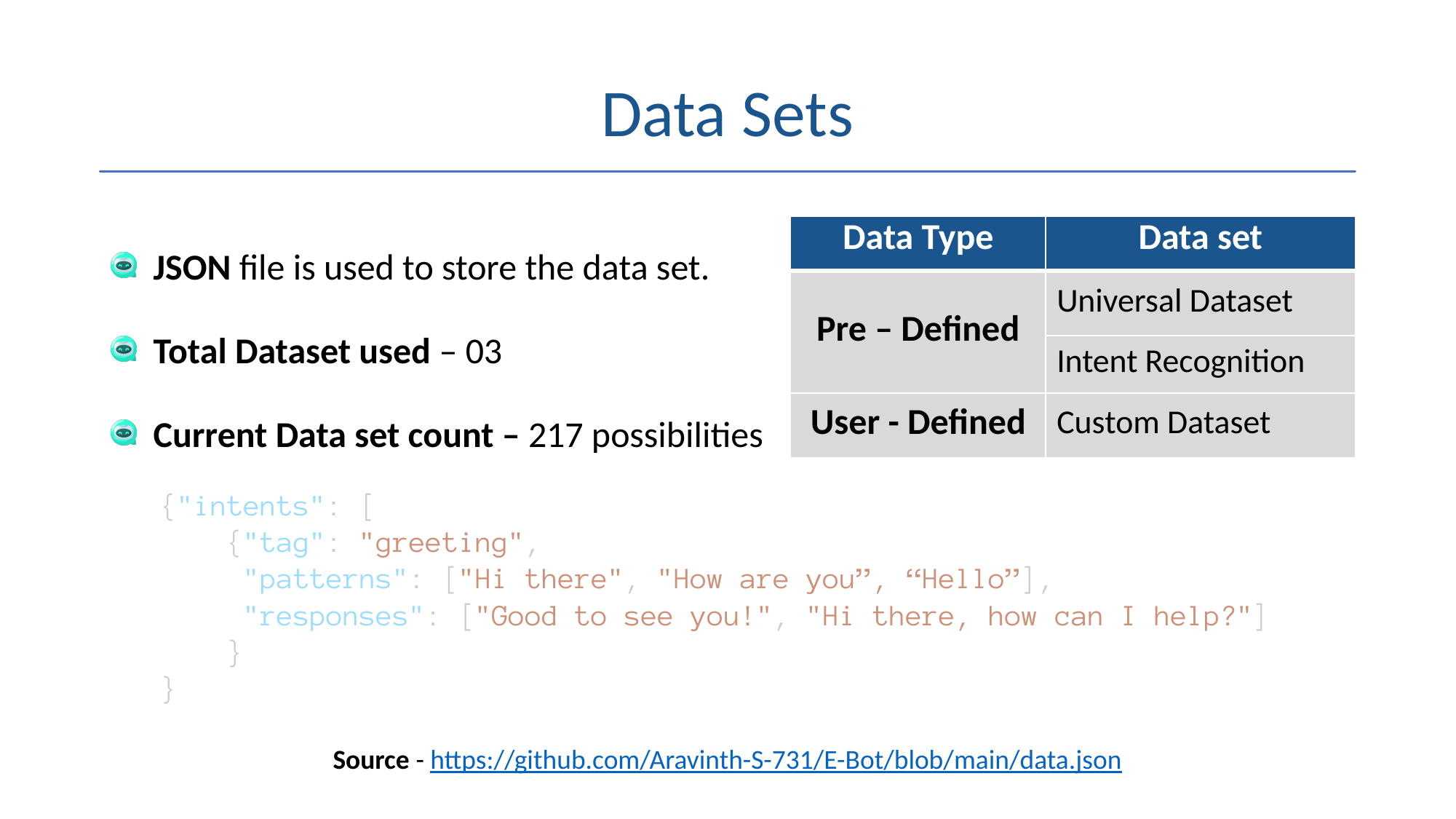

# Data Sets
| Data Type | Data set |
| --- | --- |
| Pre – Defined | Universal Dataset |
|  | Intent Recognition |
| User - Defined | Custom Dataset |
JSON file is used to store the data set.
Total Dataset used – 03
Current Data set count – 217 possibilities
{"intents": [
    {"tag": "greeting",
     "patterns": ["Hi there", "How are you”, “Hello”],
     "responses": ["Good to see you!", "Hi there, how can I help?"]
    }
}
Source - https://github.com/Aravinth-S-731/E-Bot/blob/main/data.json